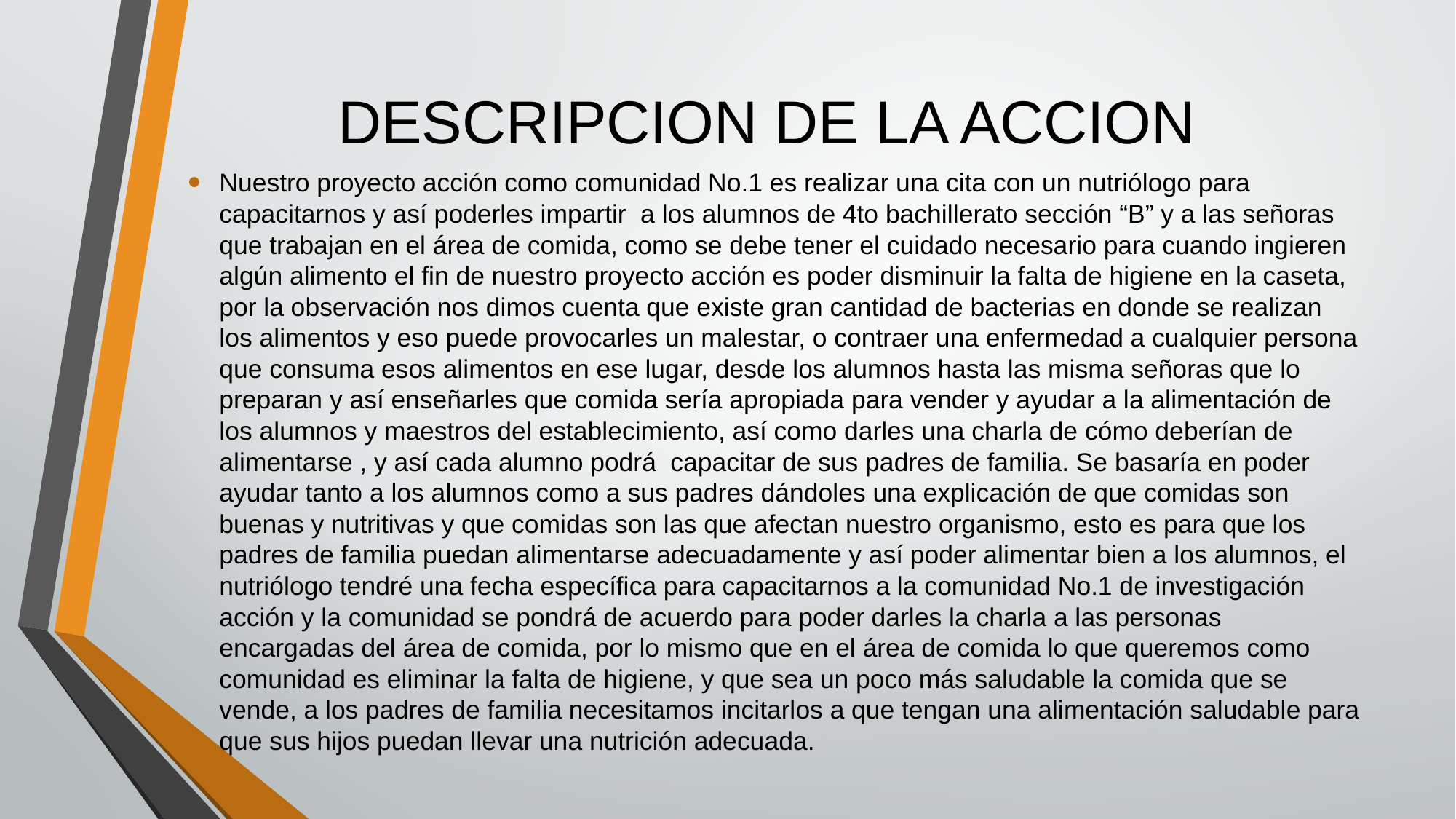

# DESCRIPCION DE LA ACCION
Nuestro proyecto acción como comunidad No.1 es realizar una cita con un nutriólogo para capacitarnos y así poderles impartir  a los alumnos de 4to bachillerato sección “B” y a las señoras que trabajan en el área de comida, como se debe tener el cuidado necesario para cuando ingieren algún alimento el fin de nuestro proyecto acción es poder disminuir la falta de higiene en la caseta, por la observación nos dimos cuenta que existe gran cantidad de bacterias en donde se realizan los alimentos y eso puede provocarles un malestar, o contraer una enfermedad a cualquier persona que consuma esos alimentos en ese lugar, desde los alumnos hasta las misma señoras que lo preparan y así enseñarles que comida sería apropiada para vender y ayudar a la alimentación de los alumnos y maestros del establecimiento, así como darles una charla de cómo deberían de alimentarse , y así cada alumno podrá  capacitar de sus padres de familia. Se basaría en poder ayudar tanto a los alumnos como a sus padres dándoles una explicación de que comidas son buenas y nutritivas y que comidas son las que afectan nuestro organismo, esto es para que los padres de familia puedan alimentarse adecuadamente y así poder alimentar bien a los alumnos, el nutriólogo tendré una fecha específica para capacitarnos a la comunidad No.1 de investigación acción y la comunidad se pondrá de acuerdo para poder darles la charla a las personas encargadas del área de comida, por lo mismo que en el área de comida lo que queremos como comunidad es eliminar la falta de higiene, y que sea un poco más saludable la comida que se vende, a los padres de familia necesitamos incitarlos a que tengan una alimentación saludable para que sus hijos puedan llevar una nutrición adecuada.